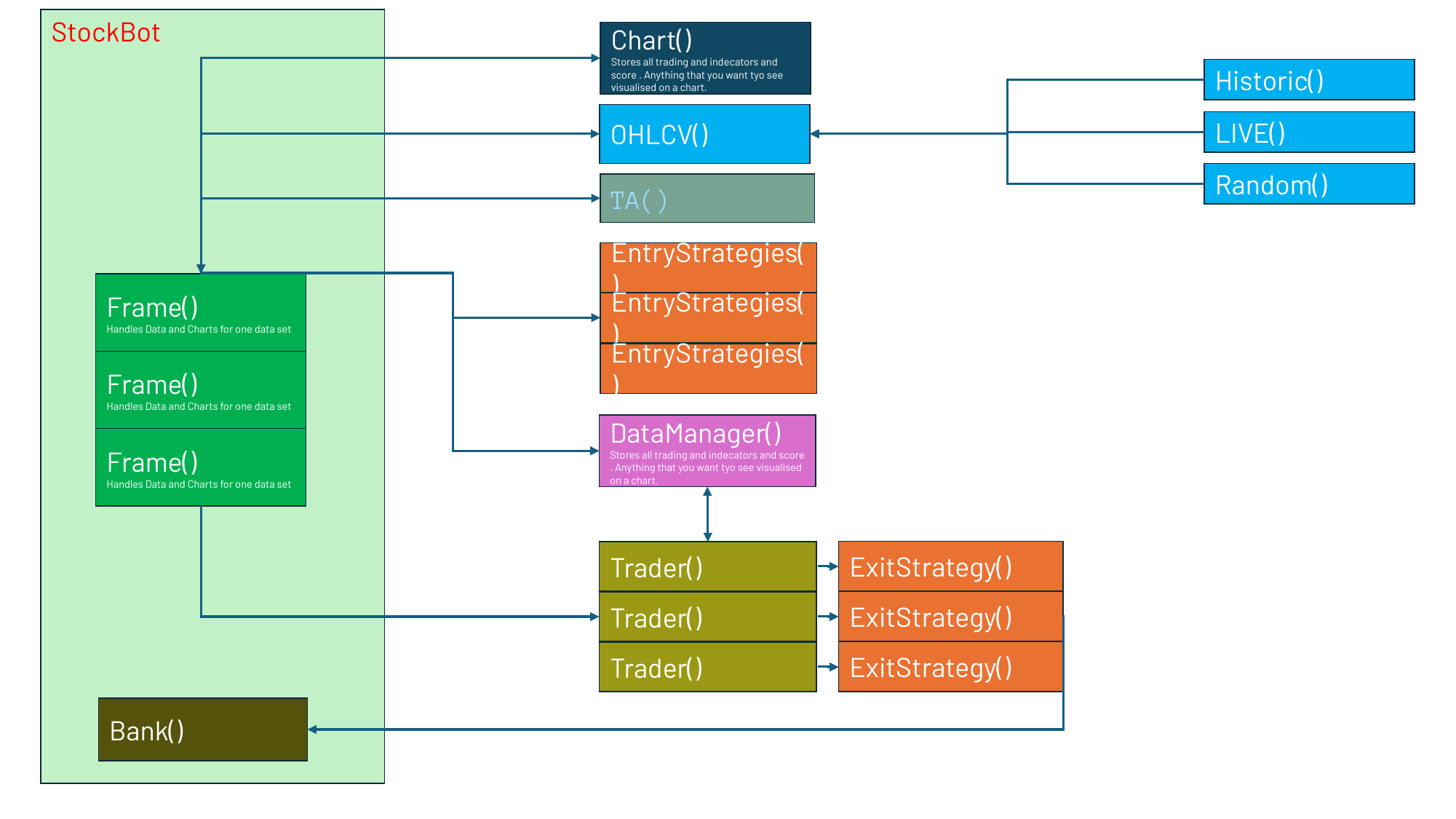

StockBot
Chart()
Stores all trading and indecators and score . Anything that you want tyo see visualised on a chart.
Historic()
OHLCV()
LIVE()
Random()
TA()
EntryStrategies()
Frame()
Handles Data and Charts for one data set
EntryStrategies()
EntryStrategies()
Frame()
Handles Data and Charts for one data set
DataManager()
Stores all trading and indecators and score . Anything that you want tyo see visualised on a chart.
Frame()
Handles Data and Charts for one data set
ExitStrategy()
Trader()
ExitStrategy()
Trader()
ExitStrategy()
Trader()
Bank()